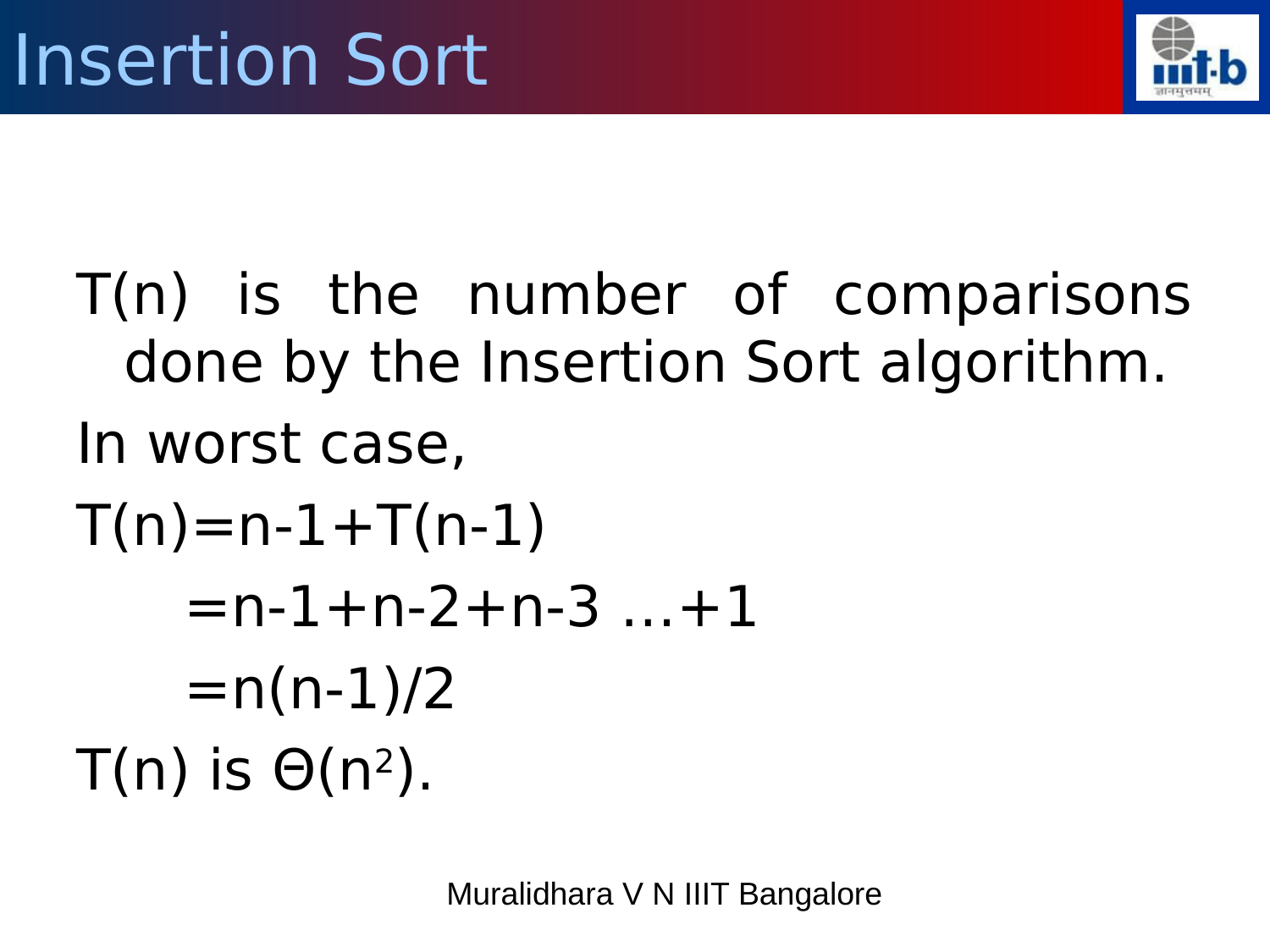

Insertion Sort

T(n) is the number of comparisons done by the Insertion Sort algorithm.
In worst case,
T(n)=n-1+T(n-1)
      =n-1+n-2+n-3 …+1
      =n(n-1)/2
T(n) is Θ(n2).

Muralidhara V N IIIT Bangalore